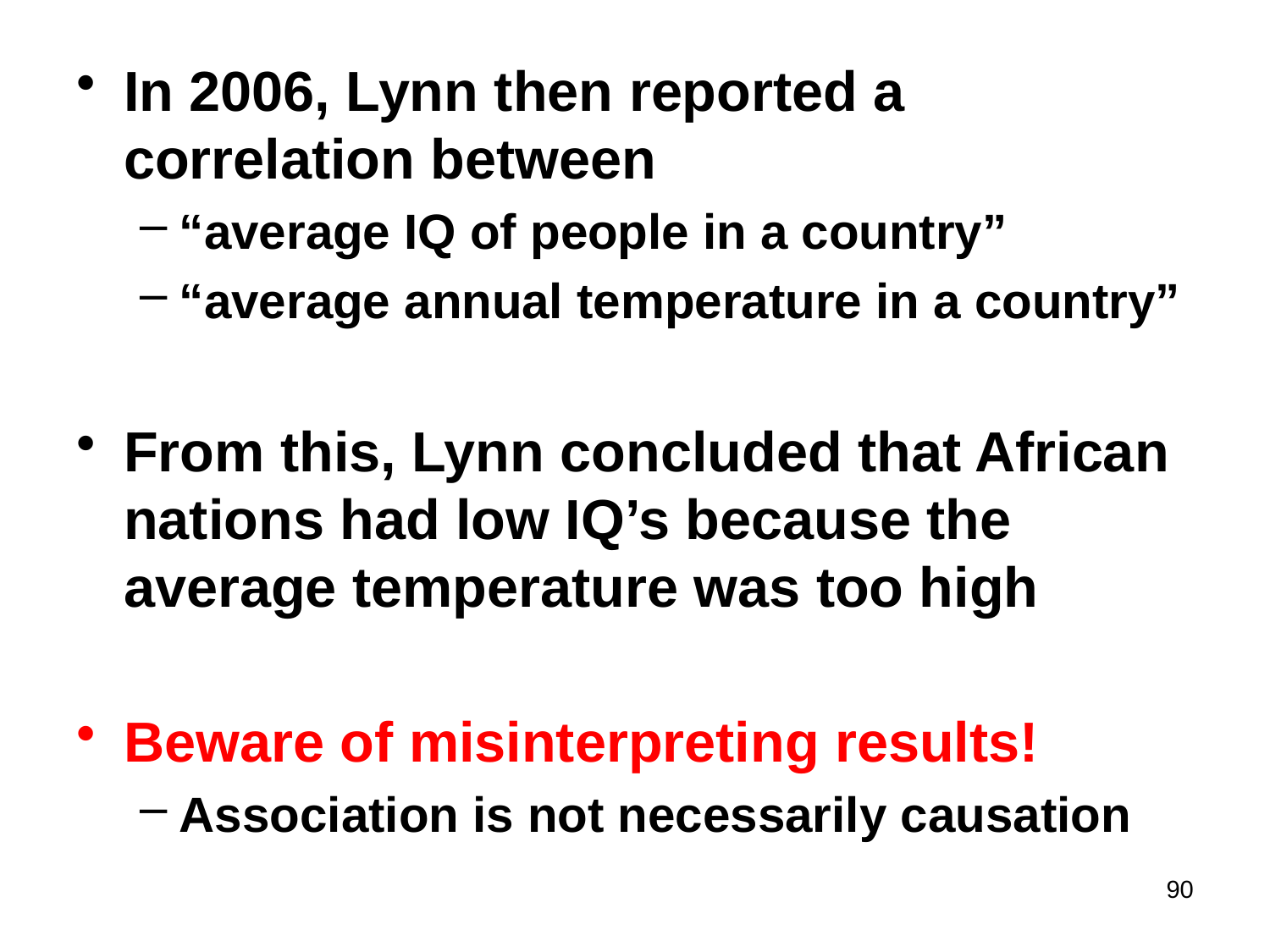

In 2006, Lynn then reported a correlation between
“average IQ of people in a country”
“average annual temperature in a country”

From this, Lynn concluded that African nations had low IQ’s because the average temperature was too high

Beware of misinterpreting results!
Association is not necessarily causation

90
#